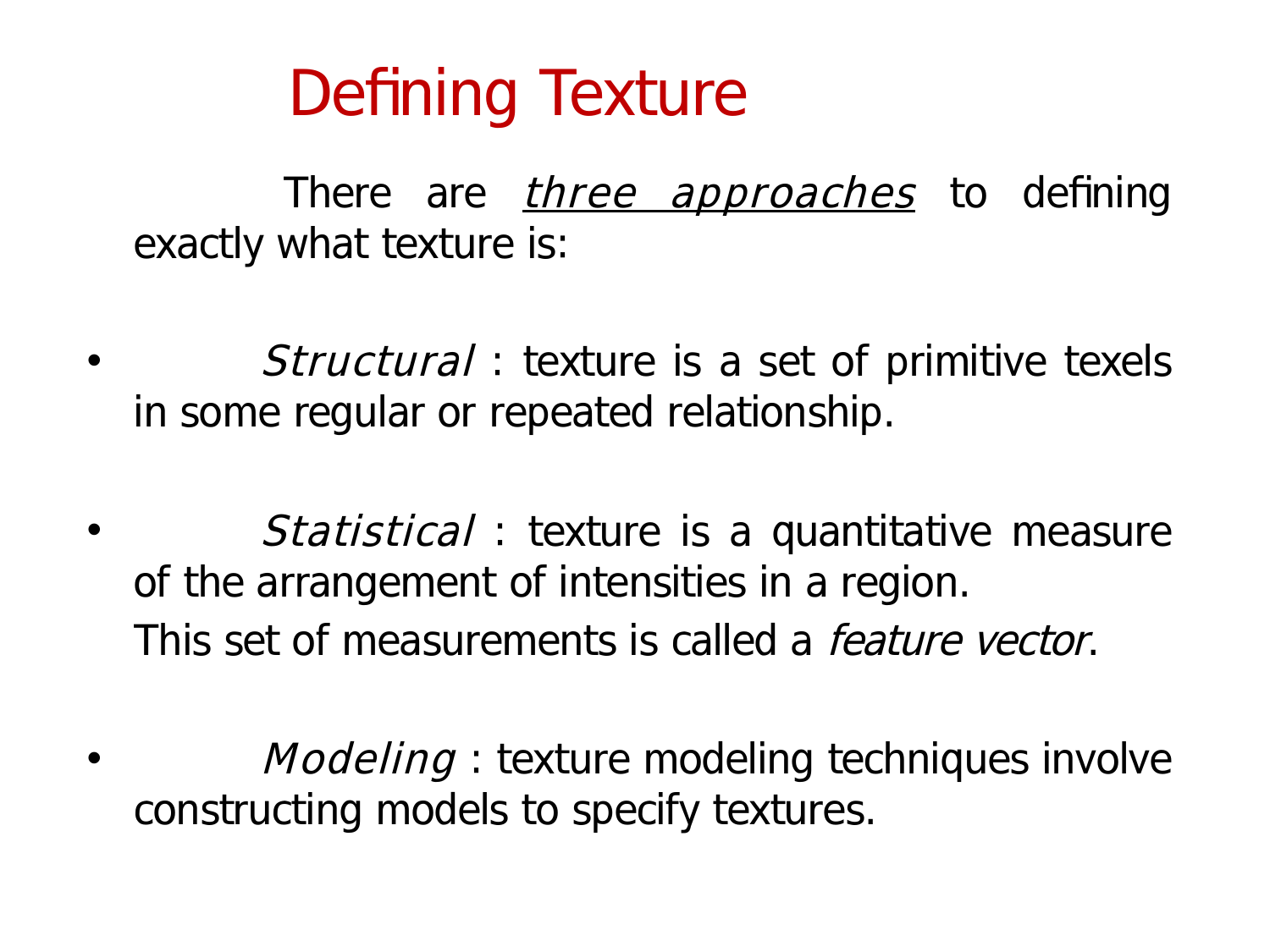

# Defining Texture
 		There are three approaches to defining exactly what texture is:

	Structural : texture is a set of primitive texels in some regular or repeated relationship.

	Statistical : texture is a quantitative measure of the arrangement of intensities in a region.
	This set of measurements is called a feature vector.

	Modeling : texture modeling techniques involve constructing models to specify textures.